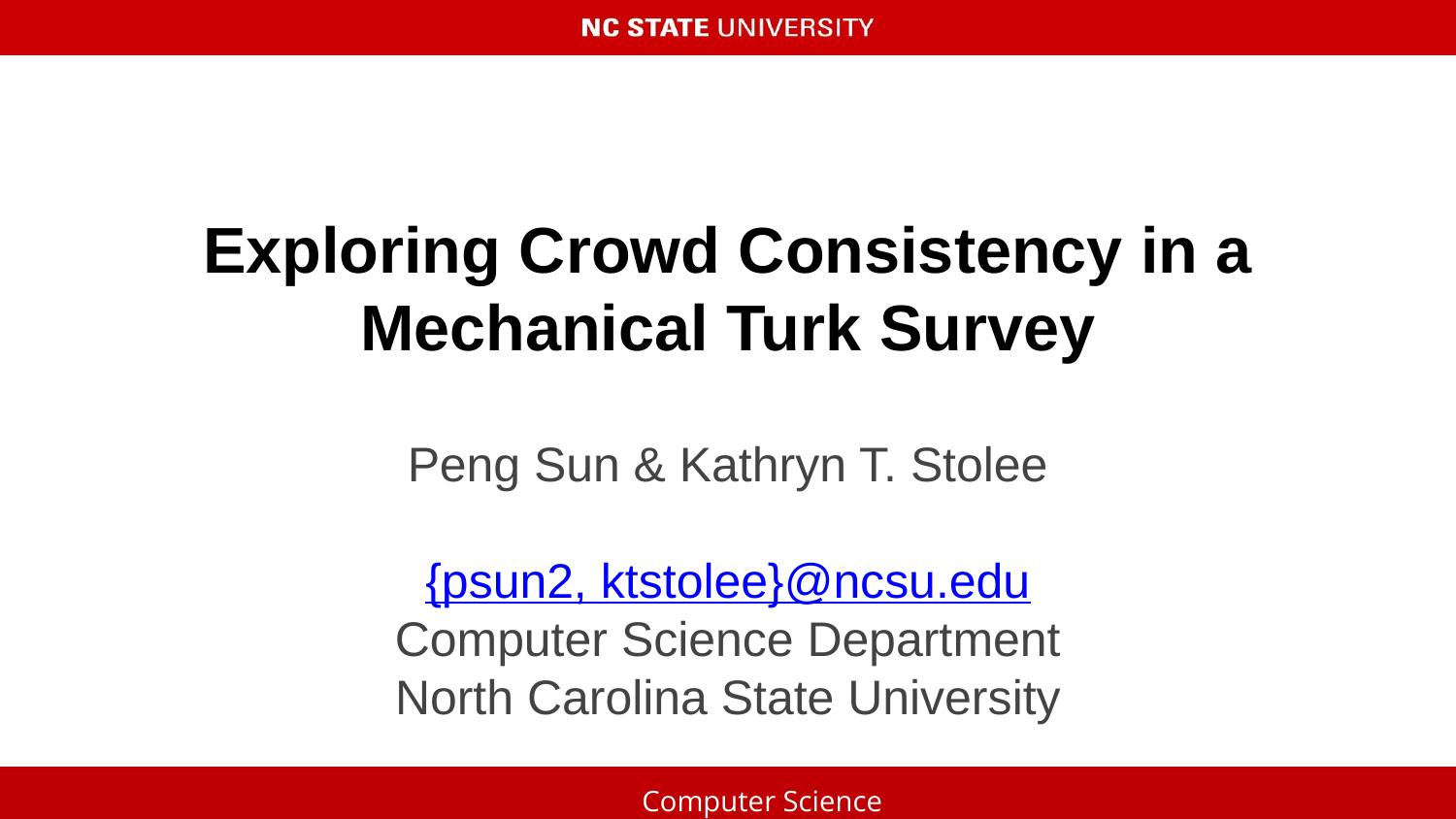

# Exploring Crowd Consistency in a Mechanical Turk Survey
Peng Sun & Kathryn T. Stolee

{psun2, ktstolee}@ncsu.edu
Computer Science Department
North Carolina State University